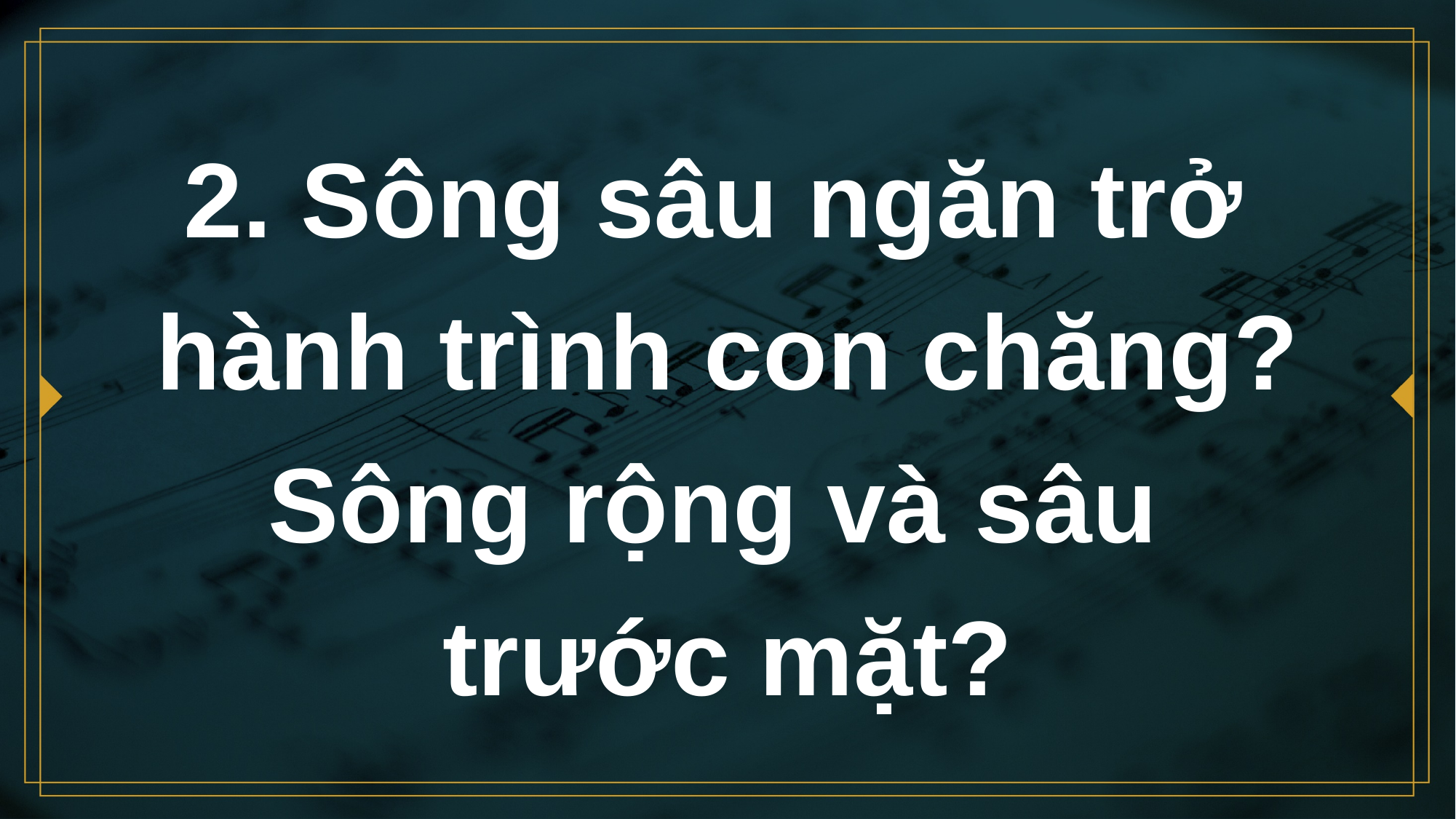

# 2. Sông sâu ngăn trở hành trình con chăng? Sông rộng và sâu trước mặt?